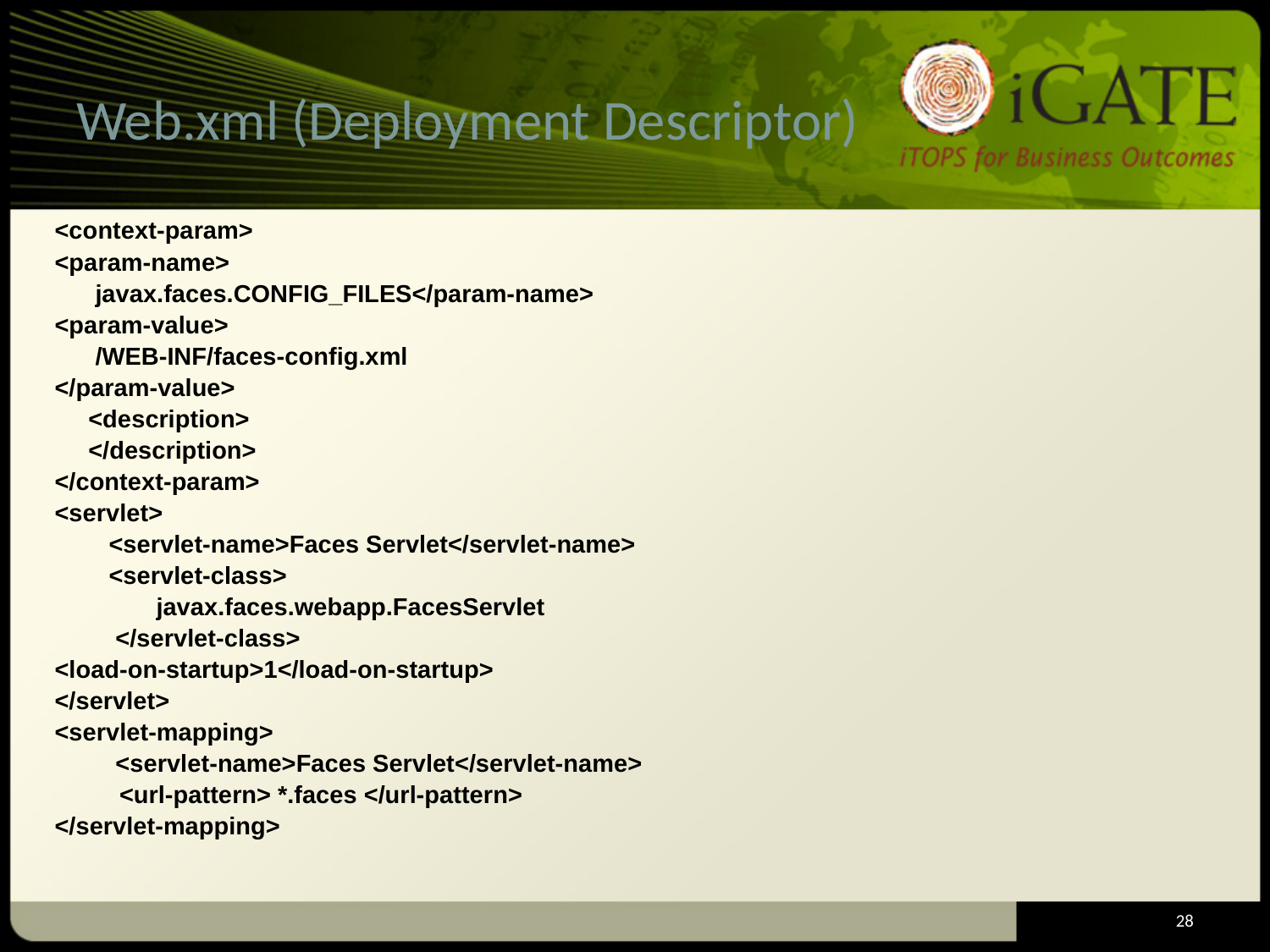

# Web.xml (Deployment Descriptor)
<context-param>
<param-name>
      javax.faces.CONFIG_FILES</param-name>
<param-value>
      /WEB-INF/faces-config.xml
</param-value>
     <description>
     </description>
</context-param>
<servlet>
        <servlet-name>Faces Servlet</servlet-name>
        <servlet-class>
               javax.faces.webapp.FacesServlet
         </servlet-class>
<load-on-startup>1</load-on-startup>
</servlet>
<servlet-mapping>
         <servlet-name>Faces Servlet</servlet-name>
	    <url-pattern> *.faces </url-pattern>
</servlet-mapping>

28